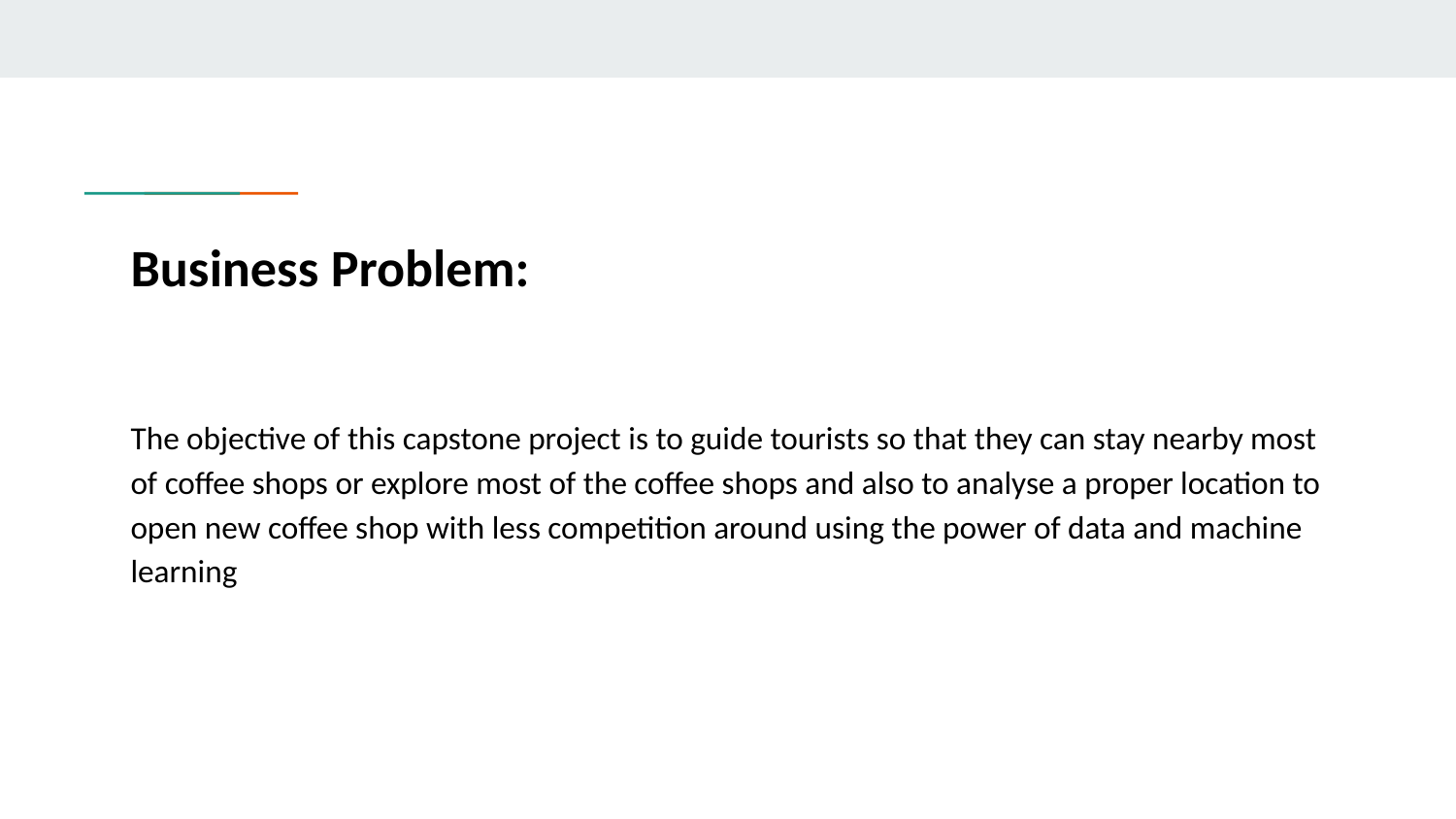

# Business Problem:

The objective of this capstone project is to guide tourists so that they can stay nearby most of coffee shops or explore most of the coffee shops and also to analyse a proper location to open new coffee shop with less competition around using the power of data and machine learning